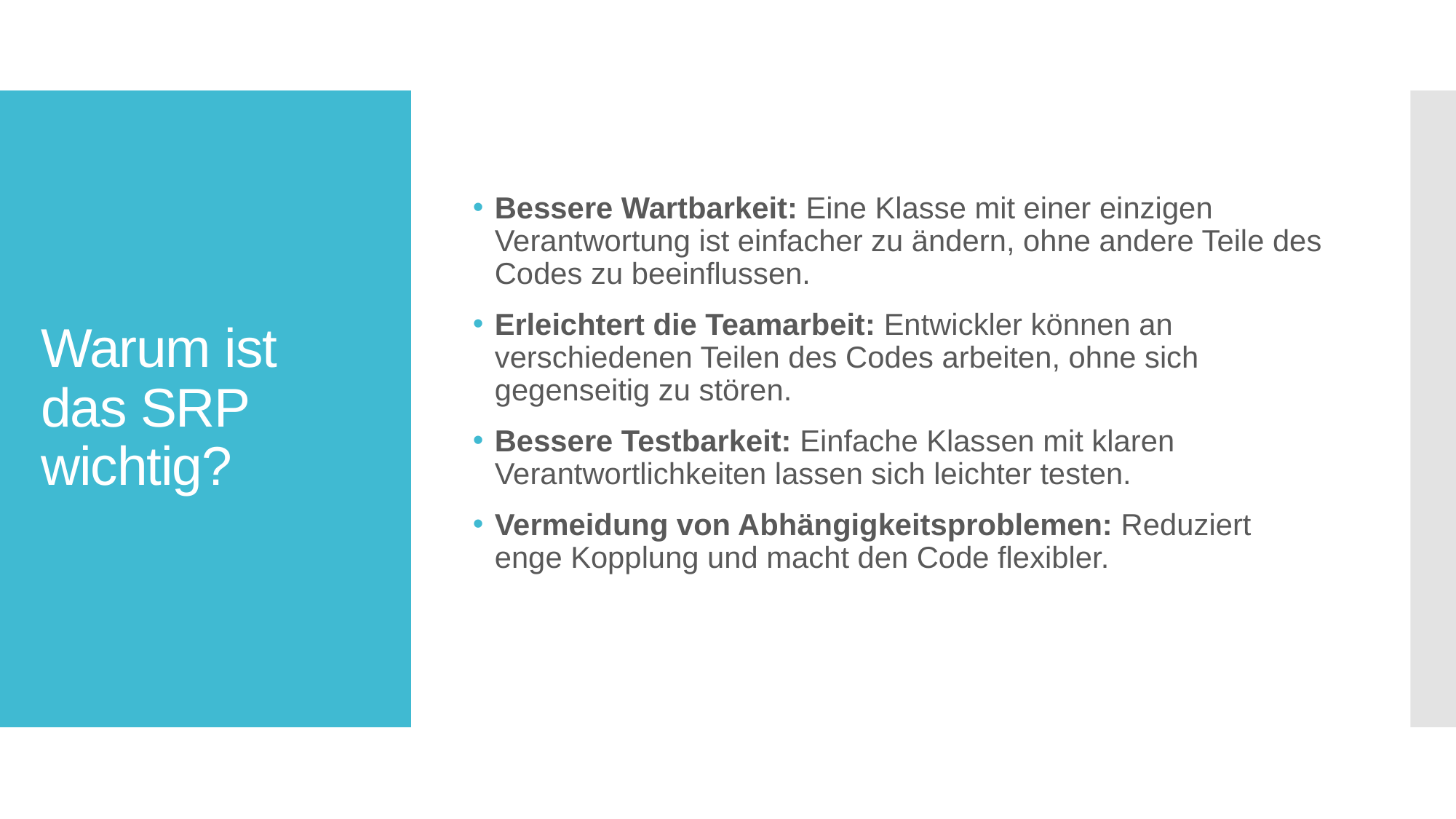

Bessere Wartbarkeit: Eine Klasse mit einer einzigen Verantwortung ist einfacher zu ändern, ohne andere Teile des Codes zu beeinflussen.
Erleichtert die Teamarbeit: Entwickler können an verschiedenen Teilen des Codes arbeiten, ohne sich gegenseitig zu stören.
Bessere Testbarkeit: Einfache Klassen mit klaren Verantwortlichkeiten lassen sich leichter testen.
Vermeidung von Abhängigkeitsproblemen: Reduziert enge Kopplung und macht den Code flexibler.

# Warum ist das SRP wichtig?